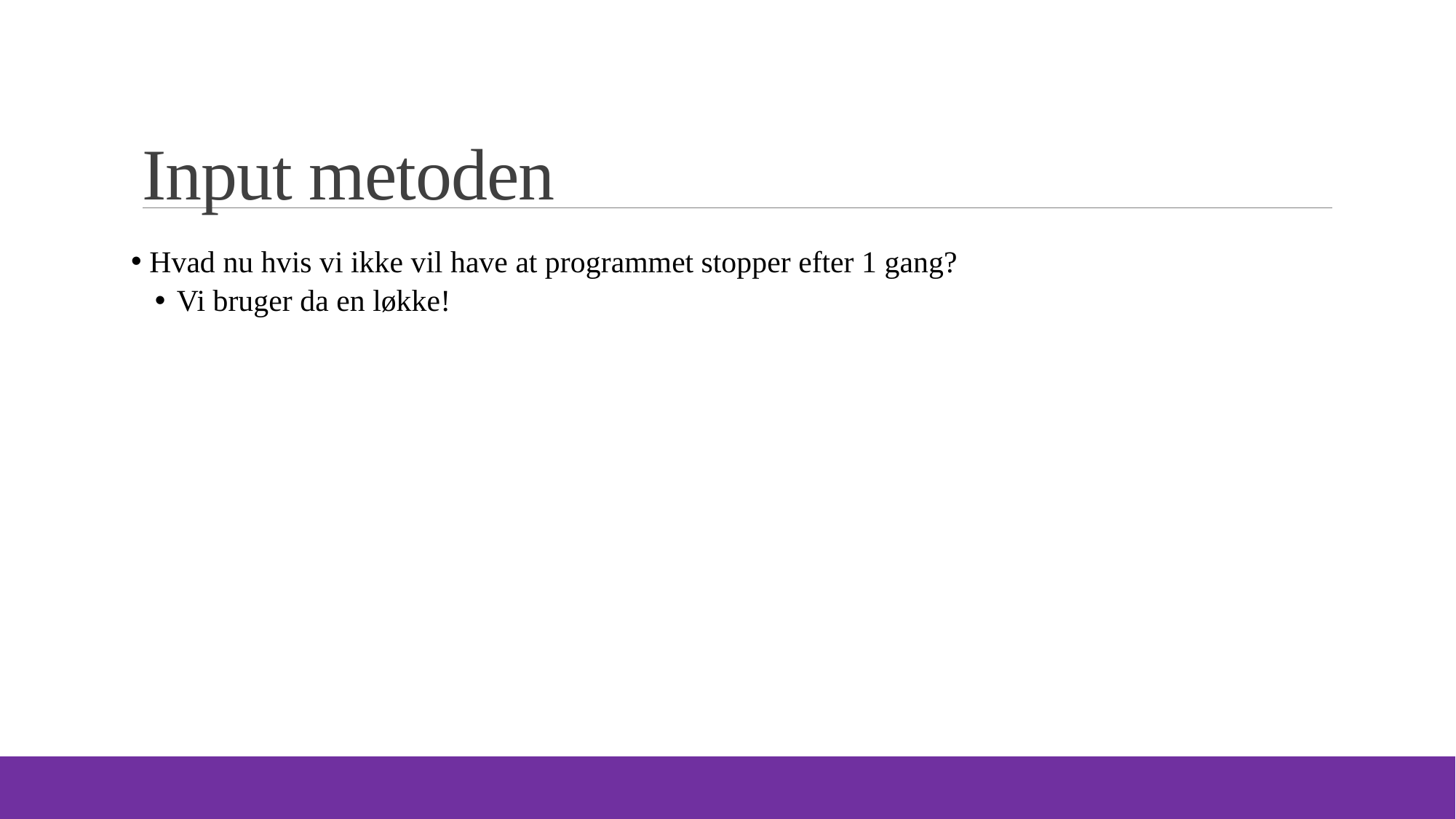

# Input metoden
 Hvad nu hvis vi ikke vil have at programmet stopper efter 1 gang?
Vi bruger da en løkke!